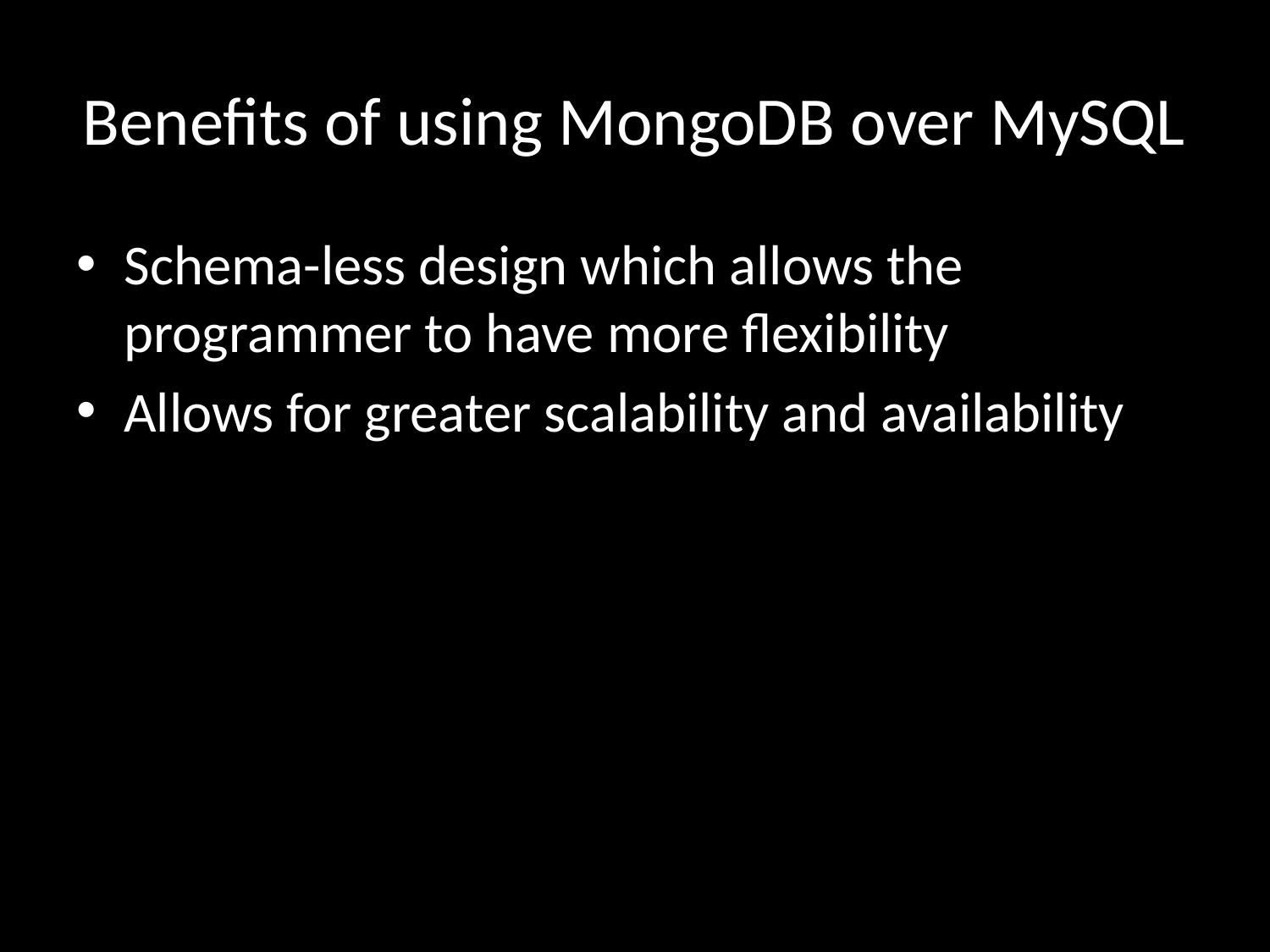

# Benefits of using MongoDB over MySQL
Schema-less design which allows the programmer to have more flexibility
Allows for greater scalability and availability